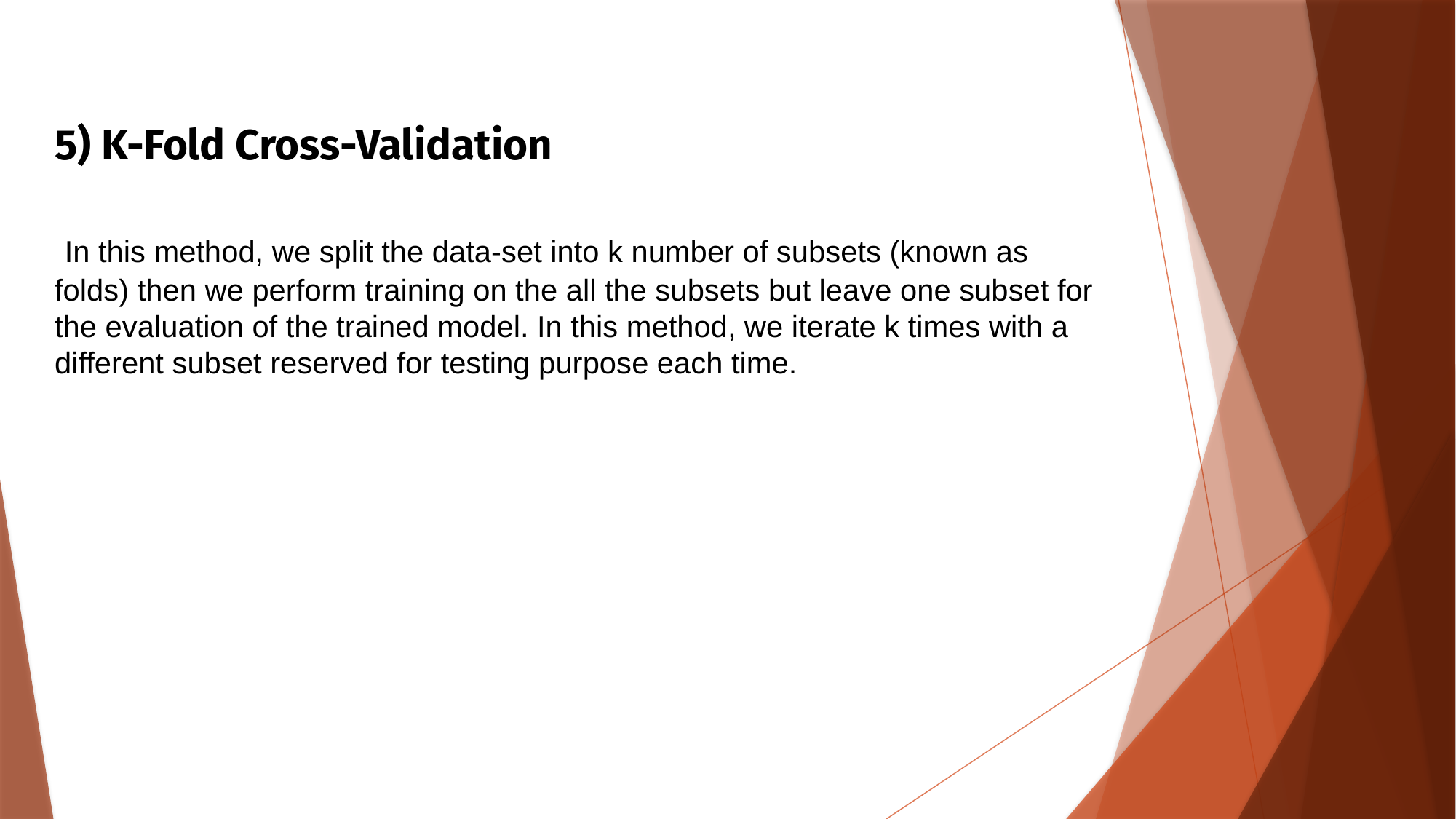

5) K-Fold Cross-Validation

 In this method, we split the data-set into k number of subsets (known as folds) then we perform training on the all the subsets but leave one subset for the evaluation of the trained model. In this method, we iterate k times with a different subset reserved for testing purpose each time.